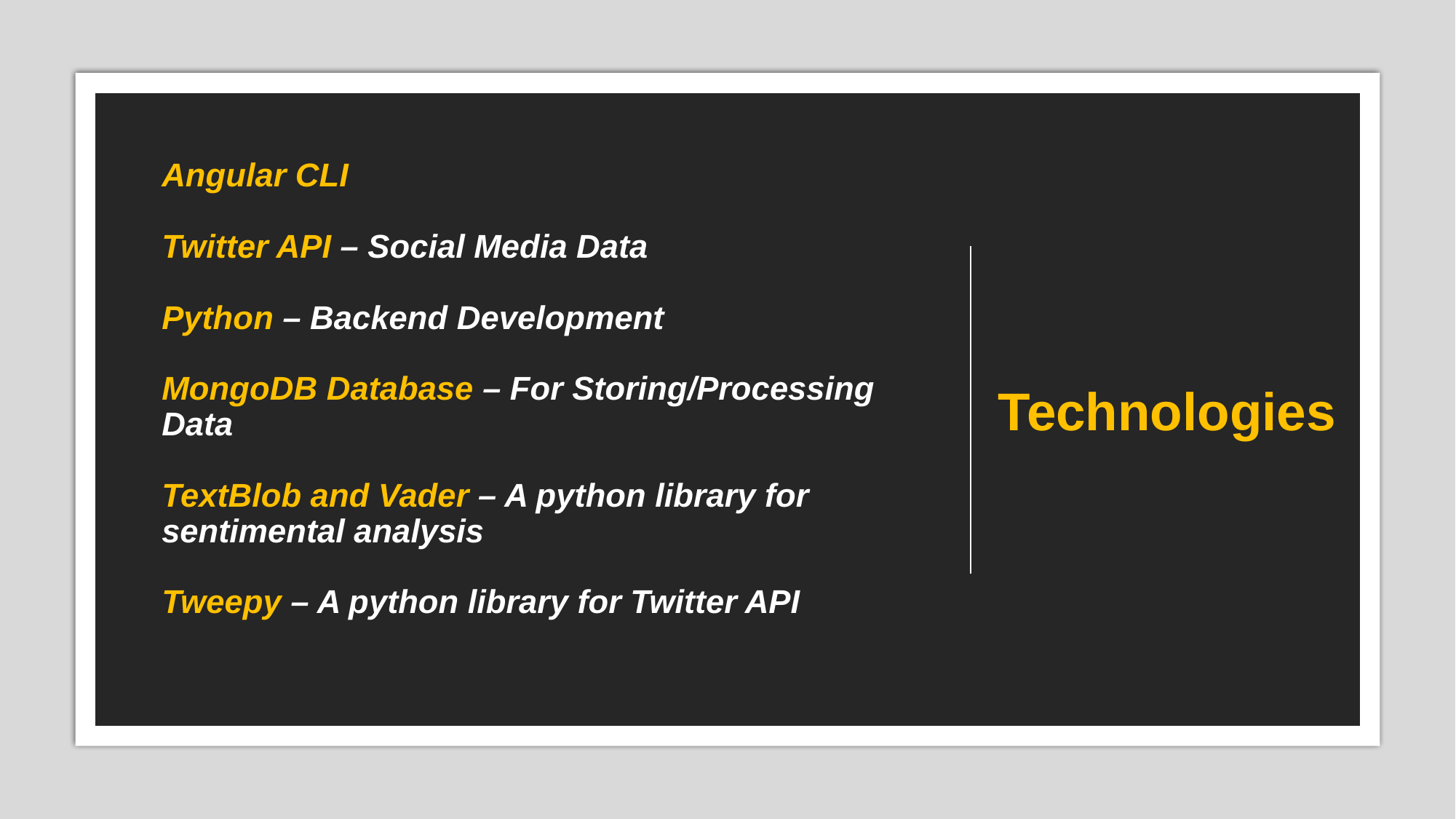

# Angular CLI Twitter API – Social Media Data Python – Backend Development MongoDB Database – For Storing/Processing Data TextBlob and Vader – A python library for sentimental analysis Tweepy – A python library for Twitter API

Technologies